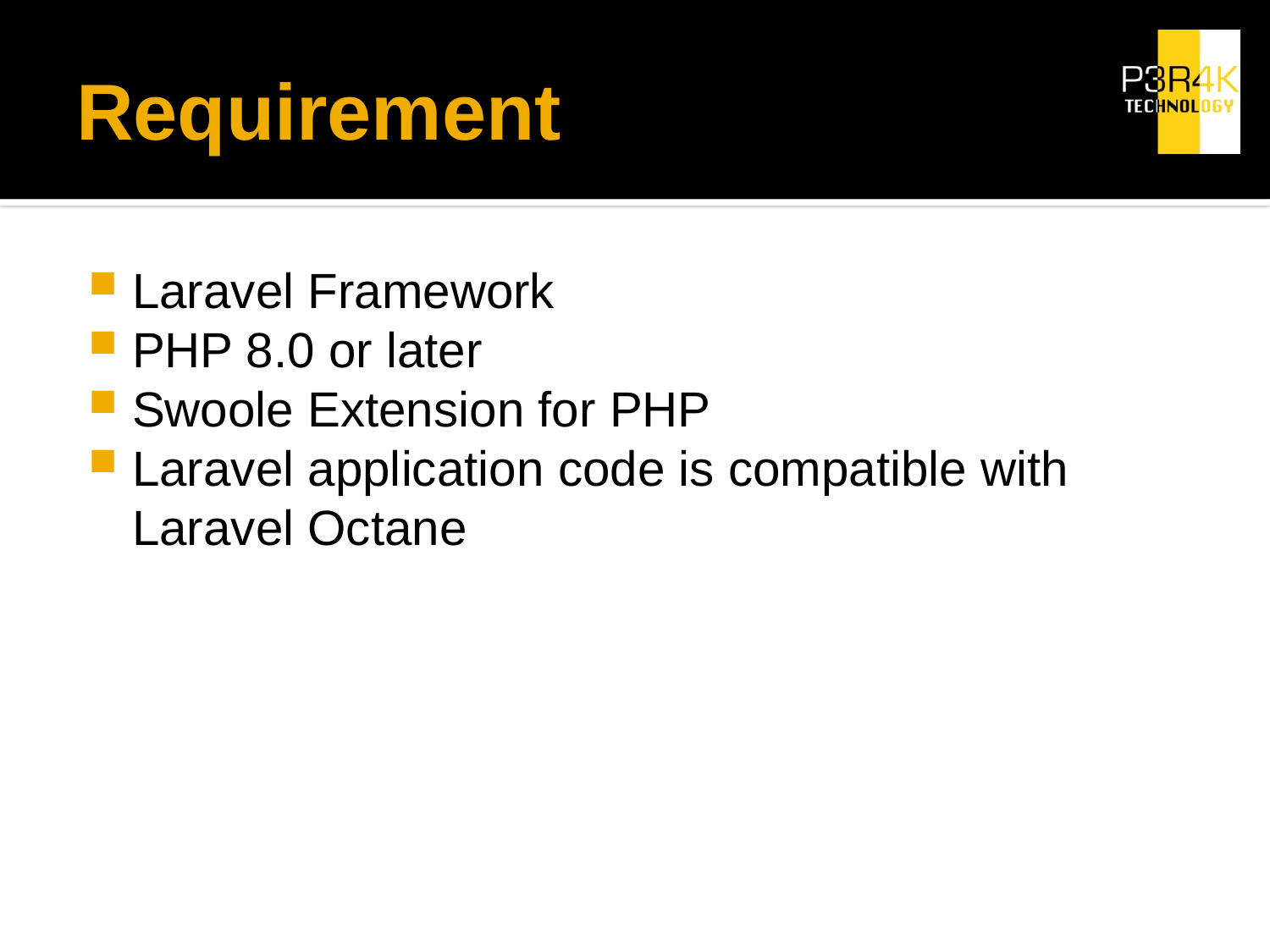

# Requirement
Laravel Framework
PHP 8.0 or later
Swoole Extension for PHP
Laravel application code is compatible with Laravel Octane